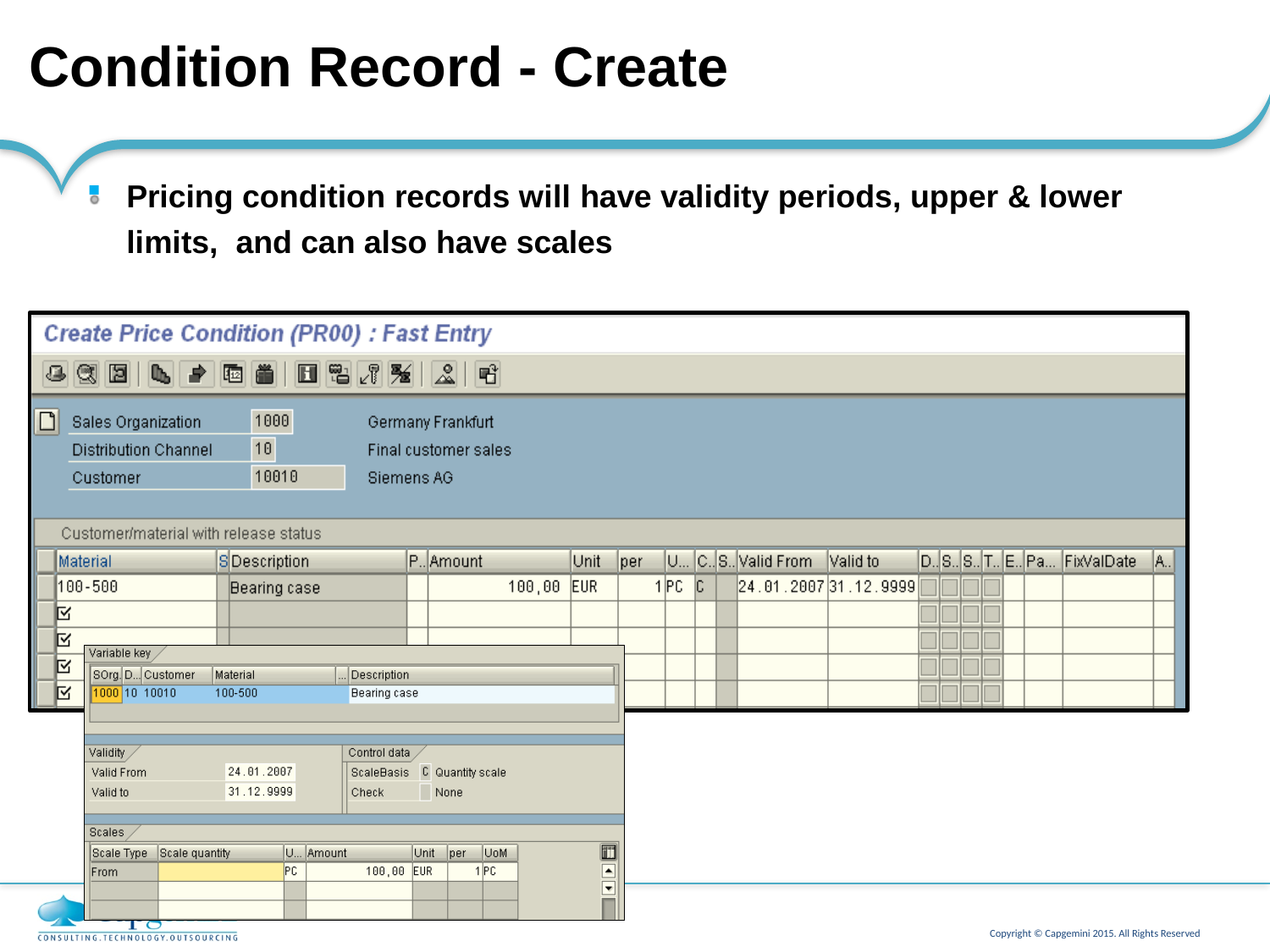

# Condition Record - Create

Pricing condition records will have validity periods, upper & lower limits,  and can also have scales